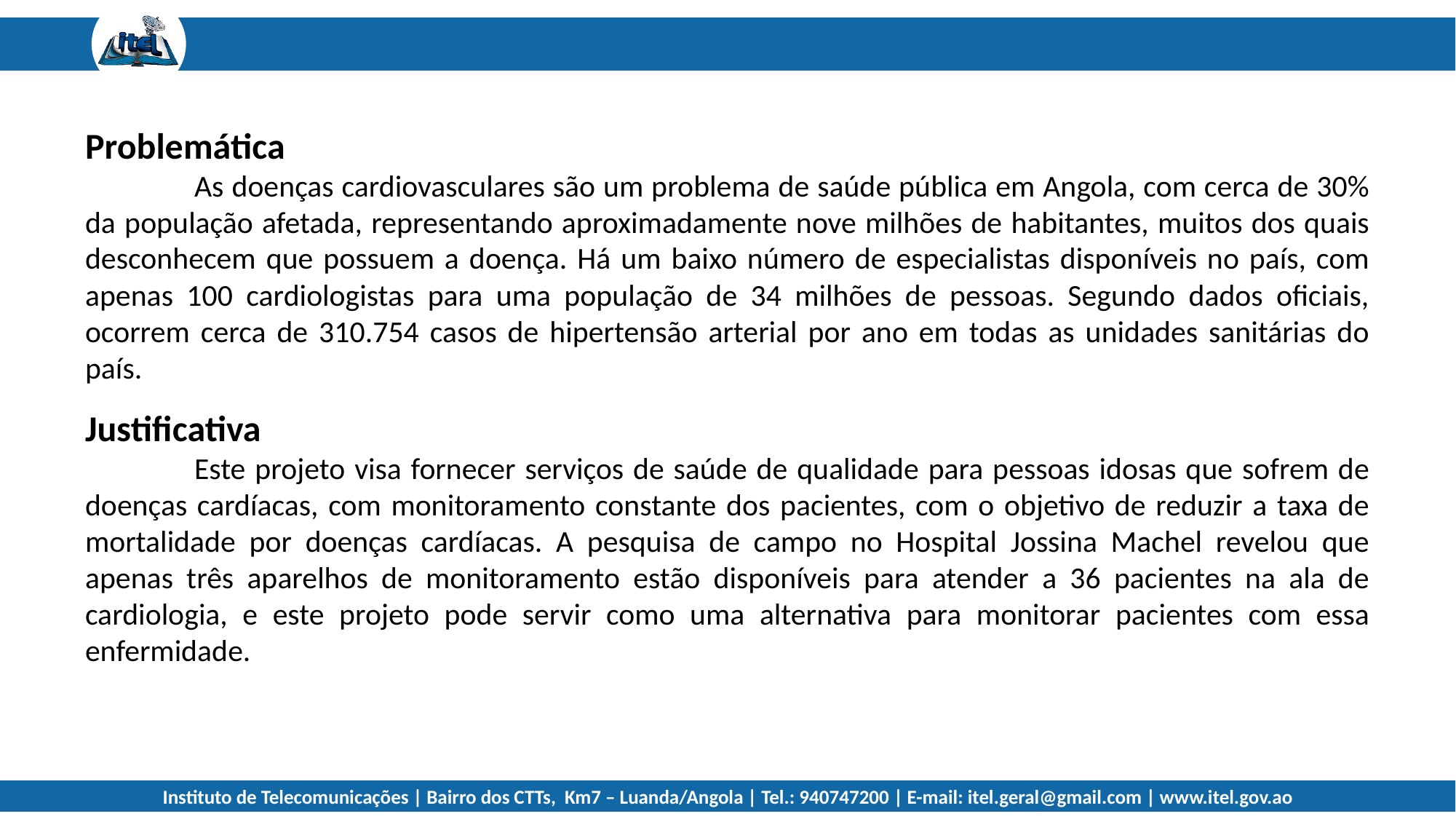

Problemática
	As doenças cardiovasculares são um problema de saúde pública em Angola, com cerca de 30% da população afetada, representando aproximadamente nove milhões de habitantes, muitos dos quais desconhecem que possuem a doença. Há um baixo número de especialistas disponíveis no país, com apenas 100 cardiologistas para uma população de 34 milhões de pessoas. Segundo dados oficiais, ocorrem cerca de 310.754 casos de hipertensão arterial por ano em todas as unidades sanitárias do país.
Justificativa
	Este projeto visa fornecer serviços de saúde de qualidade para pessoas idosas que sofrem de doenças cardíacas, com monitoramento constante dos pacientes, com o objetivo de reduzir a taxa de mortalidade por doenças cardíacas. A pesquisa de campo no Hospital Jossina Machel revelou que apenas três aparelhos de monitoramento estão disponíveis para atender a 36 pacientes na ala de cardiologia, e este projeto pode servir como uma alternativa para monitorar pacientes com essa enfermidade.